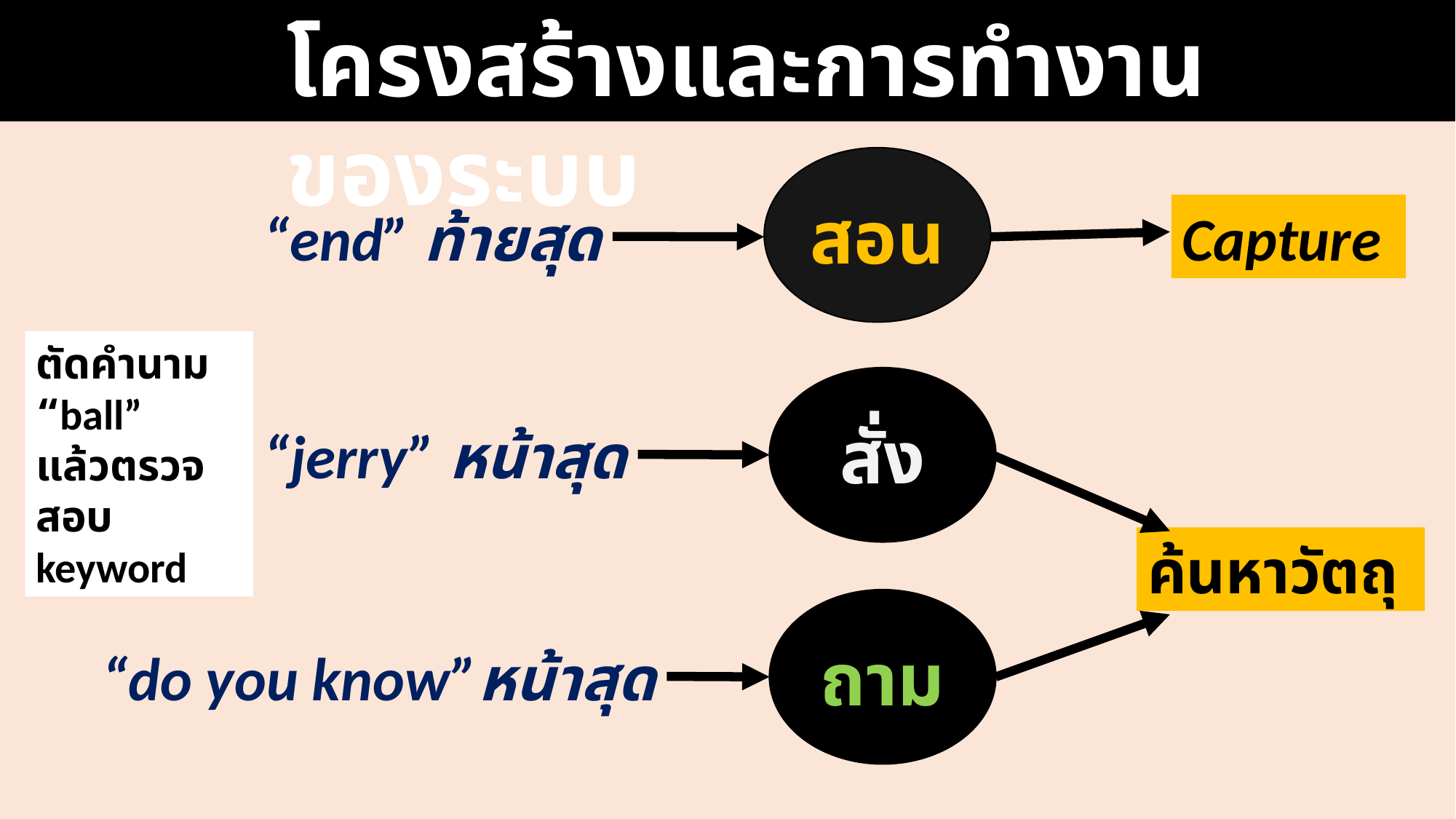

โครงสร้างและการทำงานของระบบ
สอน
Capture
“end” ท้ายสุด
ตัดคำนาม “ball”
แล้วตรวจสอบ keyword
สั่ง
“jerry” หน้าสุด
ค้นหาวัตถุ
ถาม
“do you know”หน้าสุด